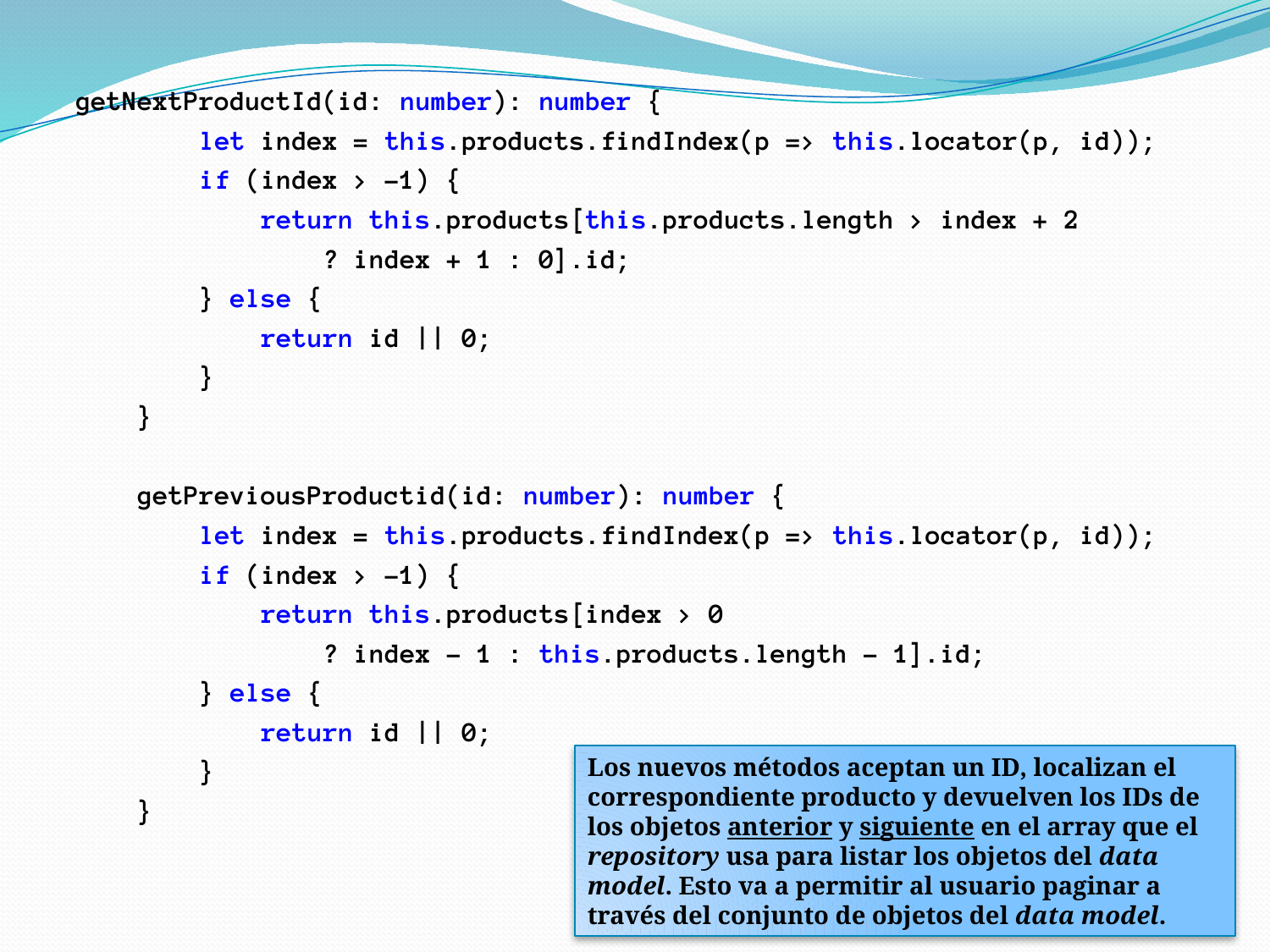

getNextProductId(id: number): number {
        let index = this.products.findIndex(p => this.locator(p, id));
        if (index > -1) {
            return this.products[this.products.length > index + 2
                ? index + 1 : 0].id;
        } else {
            return id || 0;
        }
    }

    getPreviousProductid(id: number): number {
        let index = this.products.findIndex(p => this.locator(p, id));
        if (index > -1) {
            return this.products[index > 0
                ? index - 1 : this.products.length - 1].id;
        } else {
            return id || 0;
        }
    }
Los nuevos métodos aceptan un ID, localizan el correspondiente producto y devuelven los IDs de los objetos anterior y siguiente en el array que el repository usa para listar los objetos del data model. Esto va a permitir al usuario paginar a través del conjunto de objetos del data model.